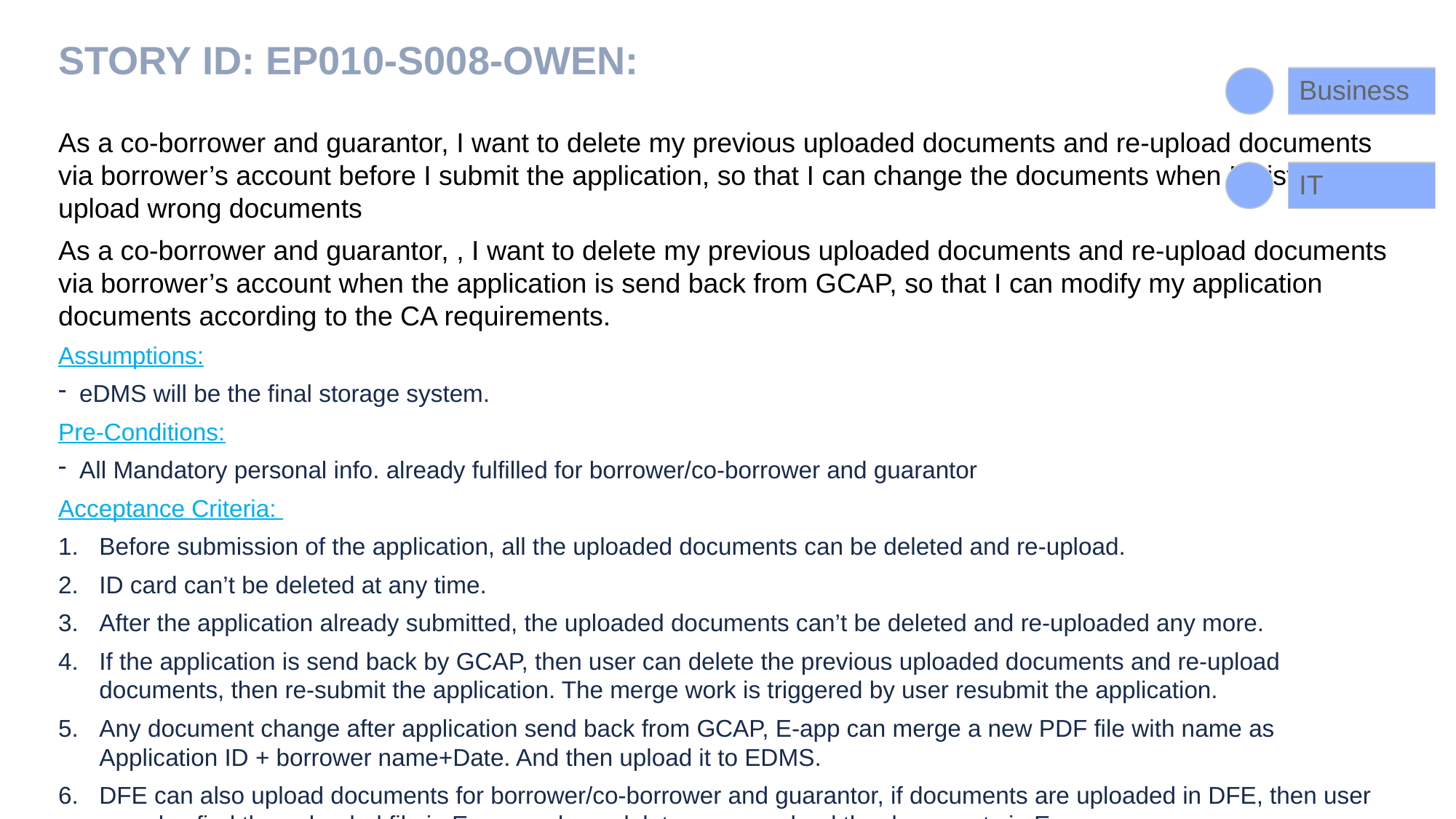

# Story ID: EP010-S008-Owen:
Business

As a co-borrower and guarantor, I want to delete my previous uploaded documents and re-upload documents via borrower’s account before I submit the application, so that I can change the documents when I mistakenly upload wrong documents
As a co-borrower and guarantor, , I want to delete my previous uploaded documents and re-upload documents via borrower’s account when the application is send back from GCAP, so that I can modify my application documents according to the CA requirements.
Assumptions:
eDMS will be the final storage system.
Pre-Conditions:
All Mandatory personal info. already fulfilled for borrower/co-borrower and guarantor
Acceptance Criteria:
Before submission of the application, all the uploaded documents can be deleted and re-upload.
ID card can’t be deleted at any time.
After the application already submitted, the uploaded documents can’t be deleted and re-uploaded any more.
If the application is send back by GCAP, then user can delete the previous uploaded documents and re-upload documents, then re-submit the application. The merge work is triggered by user resubmit the application.
Any document change after application send back from GCAP, E-app can merge a new PDF file with name as Application ID + borrower name+Date. And then upload it to EDMS.
DFE can also upload documents for borrower/co-borrower and guarantor, if documents are uploaded in DFE, then user can also find the uploaded file in E-app and can delete can re-upload the documents in E-app.

IT